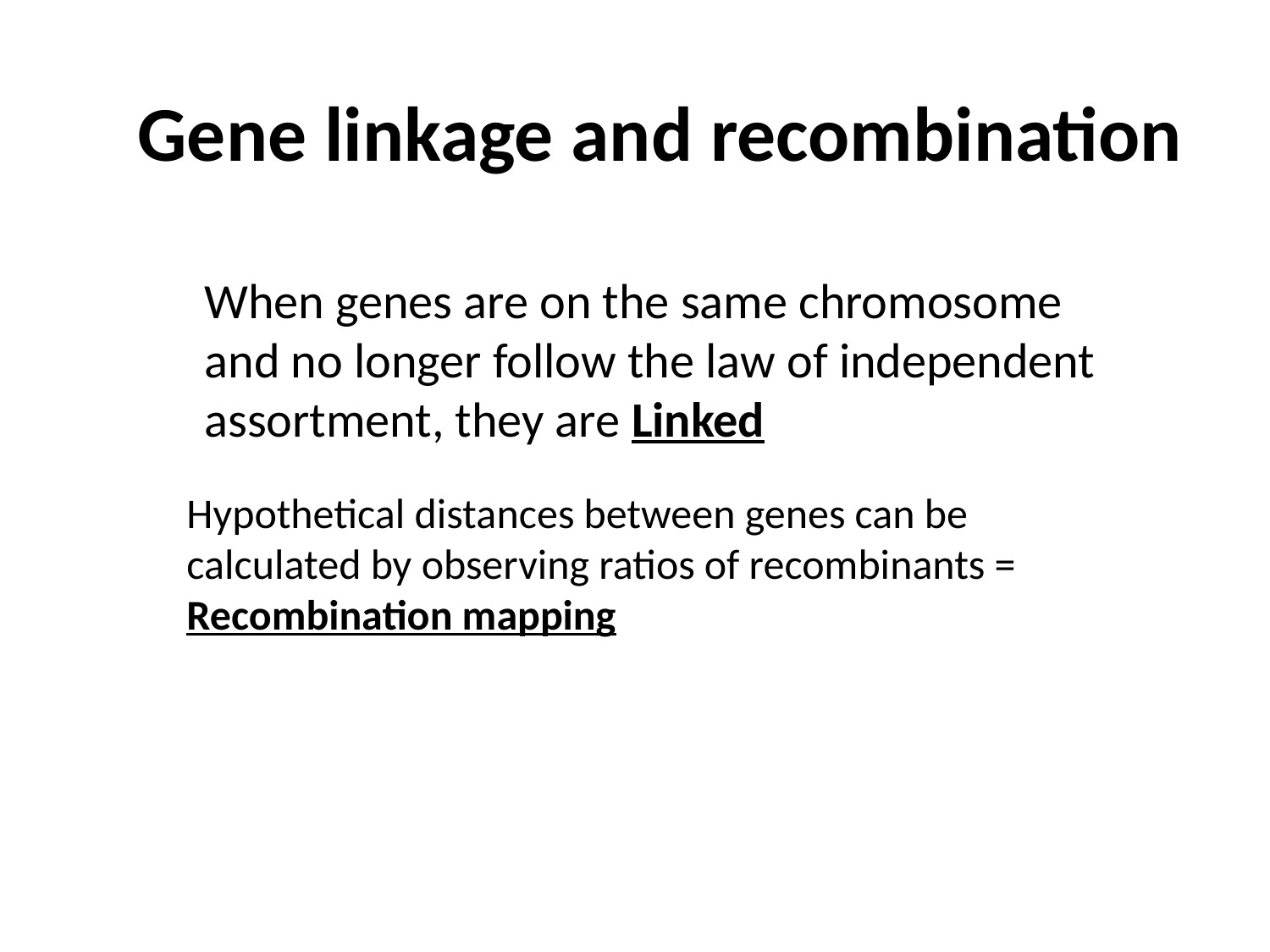

Gene linkage and recombination
When genes are on the same chromosome and no longer follow the law of independent assortment, they are Linked
Hypothetical distances between genes can be calculated by observing ratios of recombinants = Recombination mapping